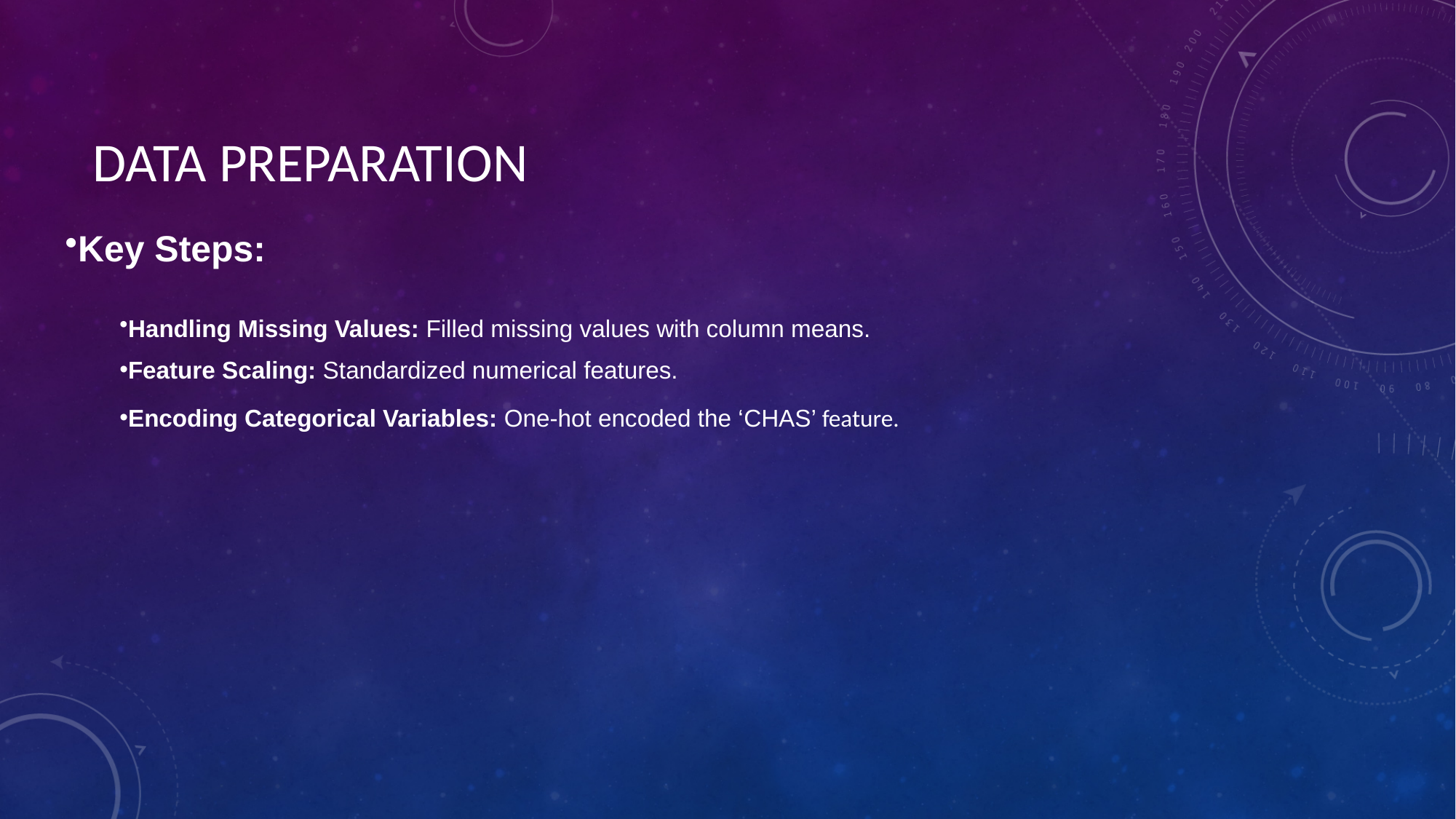

# Data Preparation

Key Steps:

Handling Missing Values: Filled missing values with column means.

Feature Scaling: Standardized numerical features.

Encoding Categorical Variables: One-hot encoded the ‘CHAS’ feature.